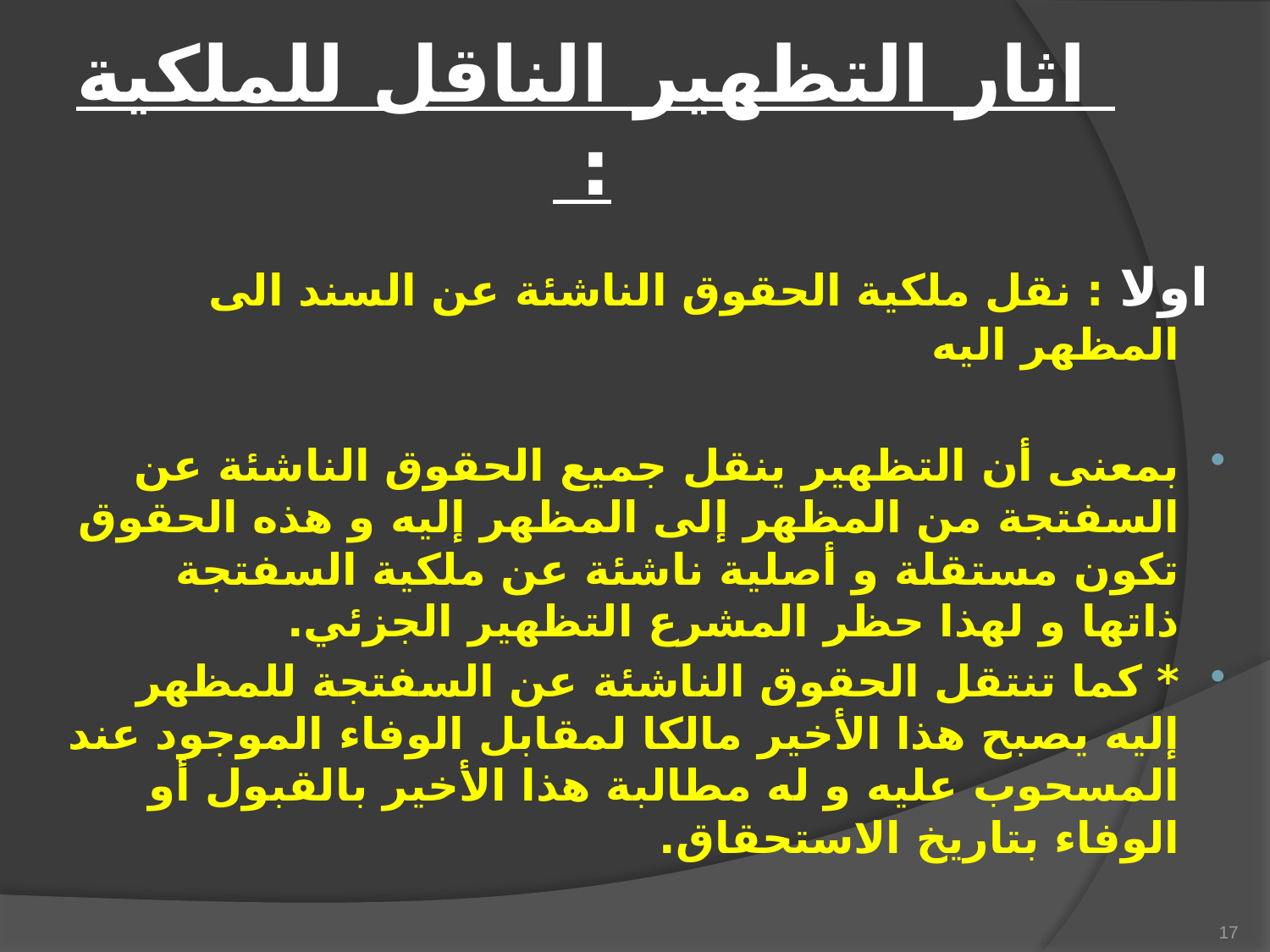

# اثار التظهير الناقل للملكية :
 اولا : نقل ملكية الحقوق الناشئة عن السند الى المظهر اليه

بمعنى أن التظهير ينقل جميع الحقوق الناشئة عن السفتجة من المظهر إلى المظهر إليه و هذه الحقوق تكون مستقلة و أصلية ناشئة عن ملكية السفتجة ذاتها و لهذا حظر المشرع التظهير الجزئي.
* كما تنتقل الحقوق الناشئة عن السفتجة للمظهر إليه يصبح هذا الأخير مالكا لمقابل الوفاء الموجود عند المسحوب عليه و له مطالبة هذا الأخير بالقبول أو الوفاء بتاريخ الاستحقاق.

17